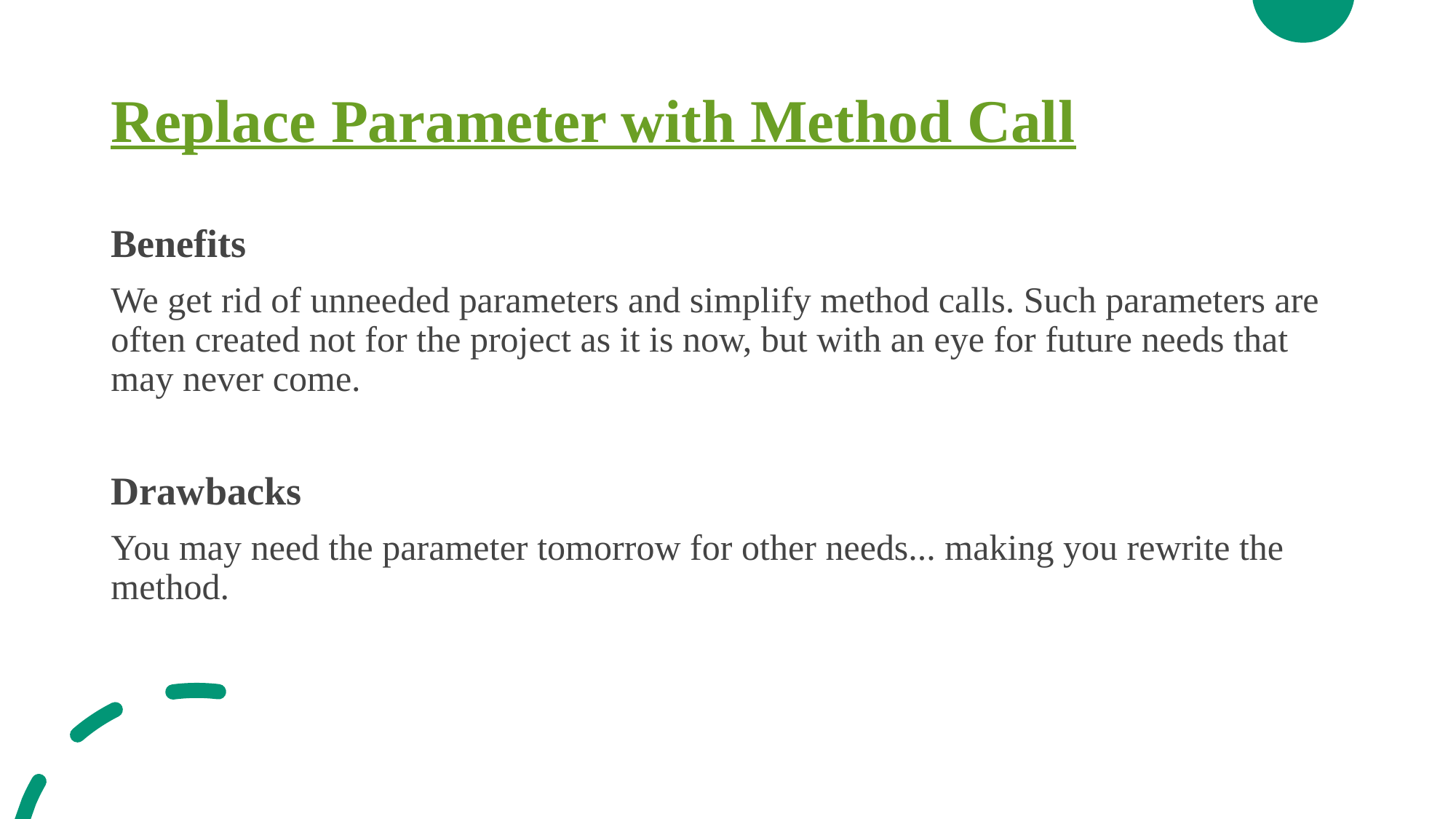

# Replace Parameter with Method Call
Benefits
We get rid of unneeded parameters and simplify method calls. Such parameters are often created not for the project as it is now, but with an eye for future needs that may never come.

Drawbacks
You may need the parameter tomorrow for other needs... making you rewrite the method.